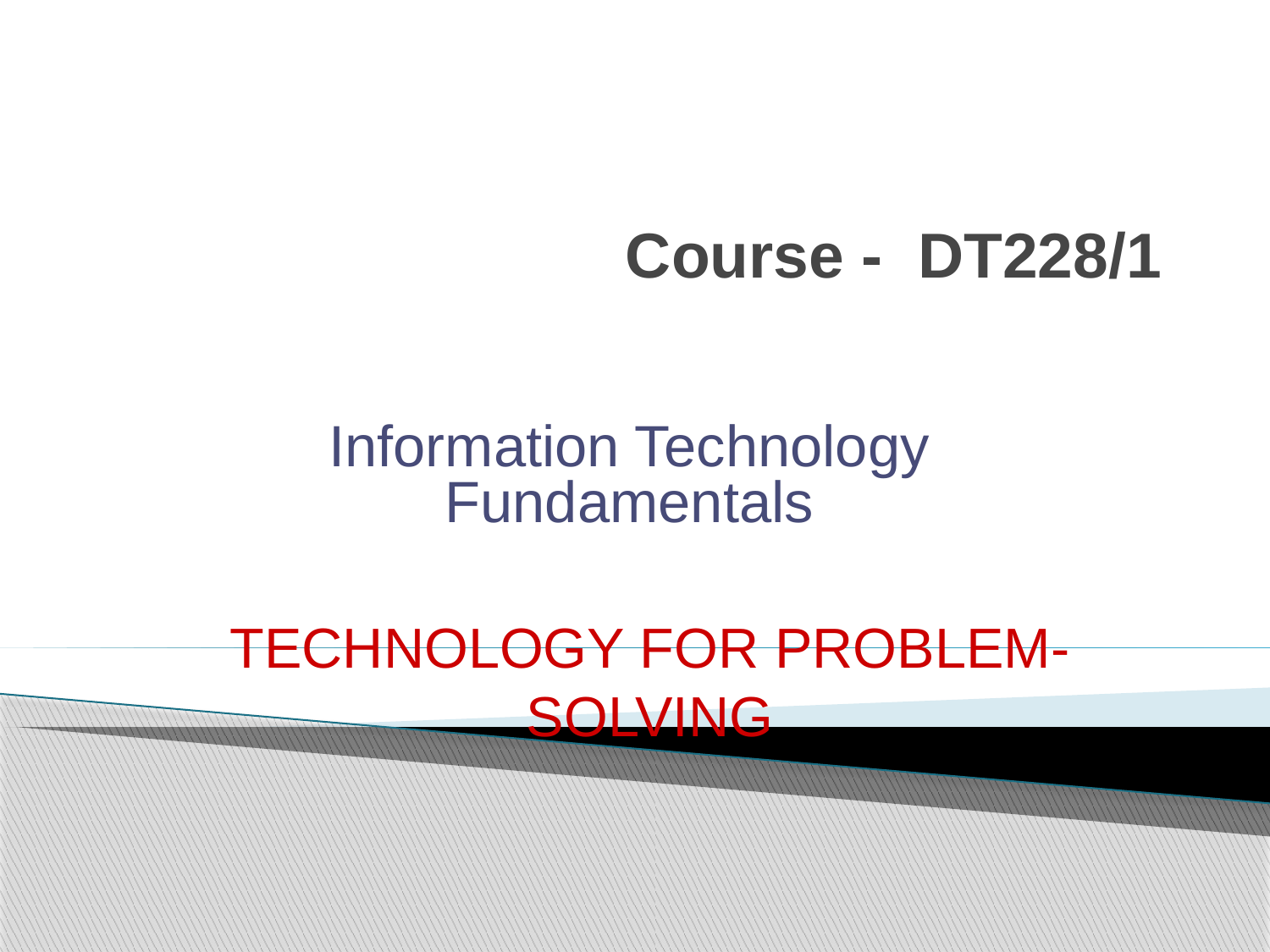

# Course -  DT228/1
Information Technology Fundamentals
TECHNOLOGY FOR PROBLEM-SOLVING